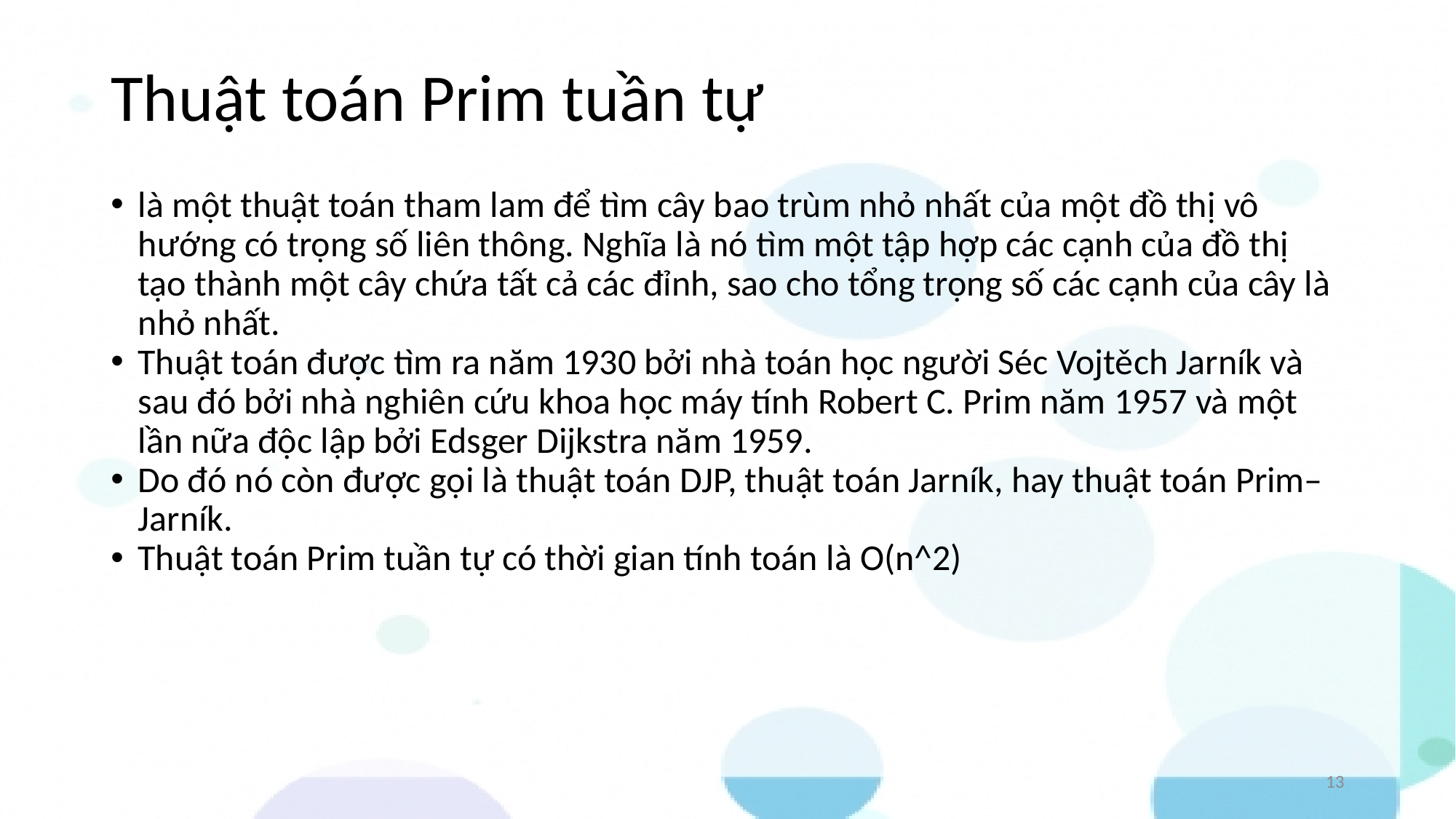

Thuật toán Prim tuần tự
là một thuật toán tham lam để tìm cây bao trùm nhỏ nhất của một đồ thị vô hướng có trọng số liên thông. Nghĩa là nó tìm một tập hợp các cạnh của đồ thị tạo thành một cây chứa tất cả các đỉnh, sao cho tổng trọng số các cạnh của cây là nhỏ nhất.
Thuật toán được tìm ra năm 1930 bởi nhà toán học người Séc Vojtěch Jarník và sau đó bởi nhà nghiên cứu khoa học máy tính Robert C. Prim năm 1957 và một lần nữa độc lập bởi Edsger Dijkstra năm 1959.
Do đó nó còn được gọi là thuật toán DJP, thuật toán Jarník, hay thuật toán Prim–Jarník.
Thuật toán Prim tuần tự có thời gian tính toán là O(n^2)
13